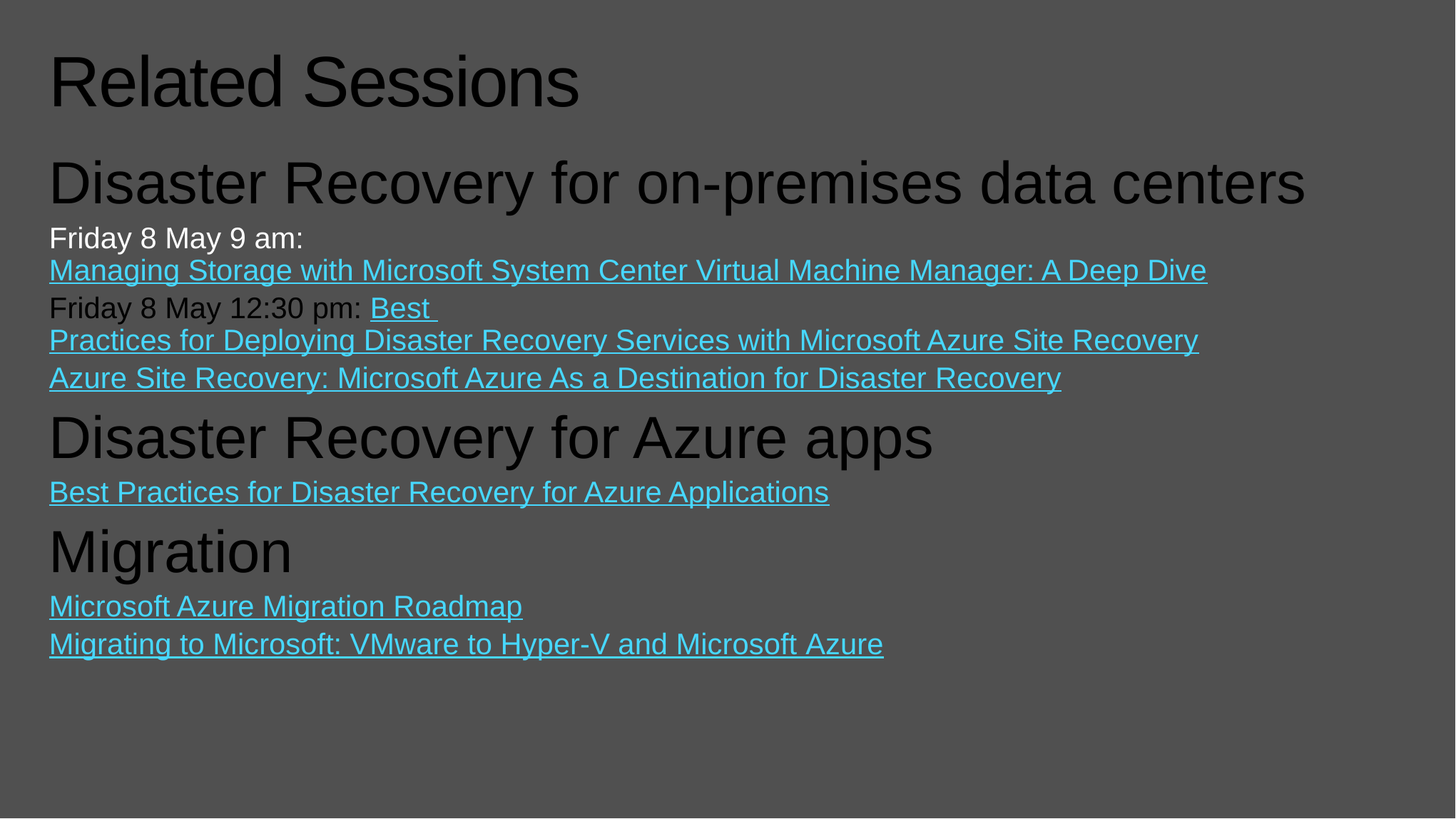

# Related Sessions
Disaster Recovery for on-premises data centers
Friday 8 May 9 am: Managing Storage with Microsoft System Center Virtual Machine Manager: A Deep Dive
Friday 8 May 12:30 pm: Best Practices for Deploying Disaster Recovery Services with Microsoft Azure Site Recovery
Azure Site Recovery: Microsoft Azure As a Destination for Disaster Recovery
Disaster Recovery for Azure apps
Best Practices for Disaster Recovery for Azure Applications
Migration
Microsoft Azure Migration Roadmap
Migrating to Microsoft: VMware to Hyper-V and Microsoft Azure